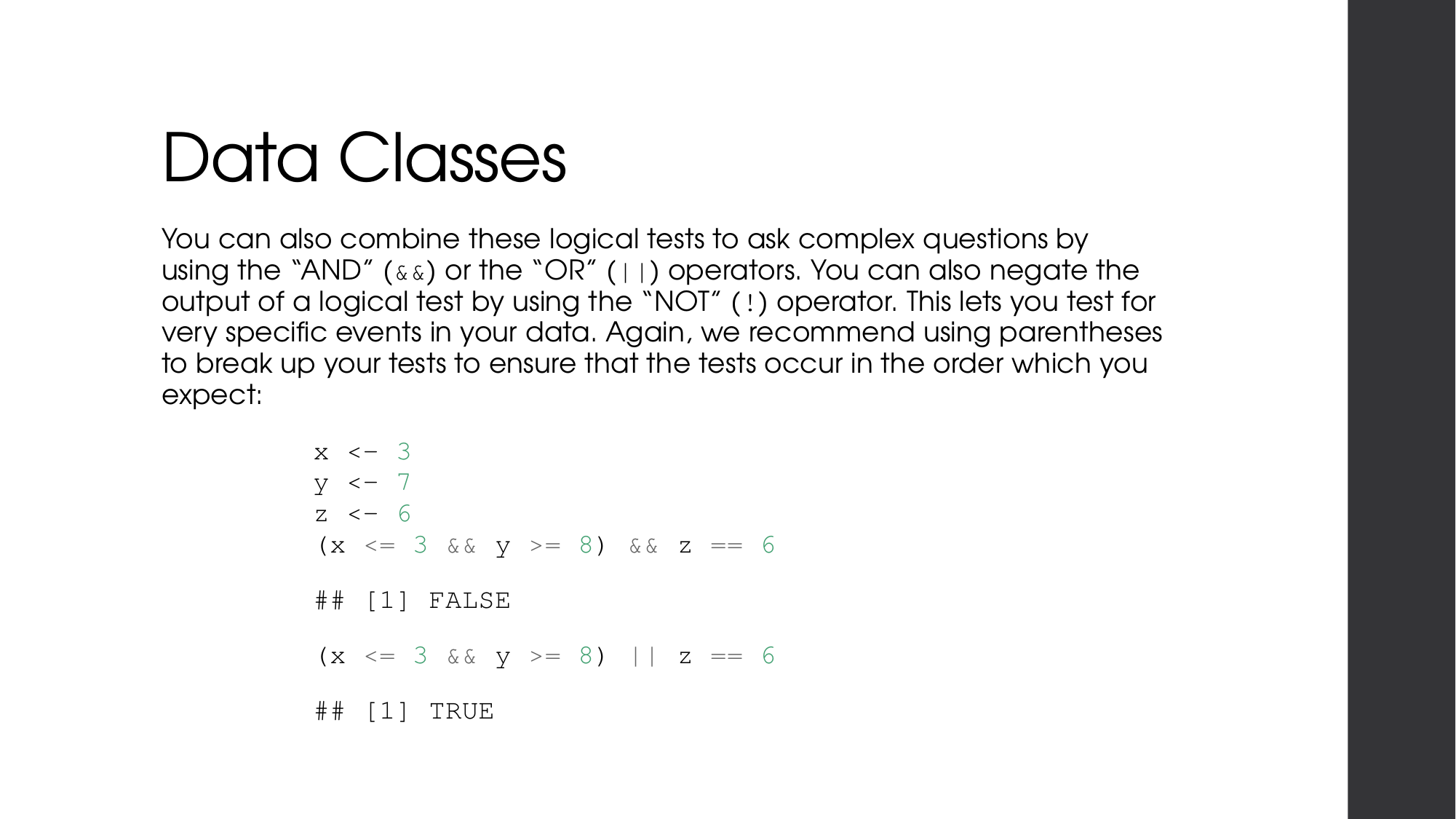

# Data Classes
You can also combine these logical tests to ask complex questions by using the “AND” (&&) or the “OR” (||) operators. You can also negate the output of a logical test by using the “NOT” (!) operator. This lets you test for very specific events in your data. Again, we recommend using parentheses to break up your tests to ensure that the tests occur in the order which you expect:
x <- 3
y <- 7
z <- 6
(x <= 3 && y >= 8) && z == 6
## [1] FALSE
(x <= 3 && y >= 8) || z == 6
## [1] TRUE